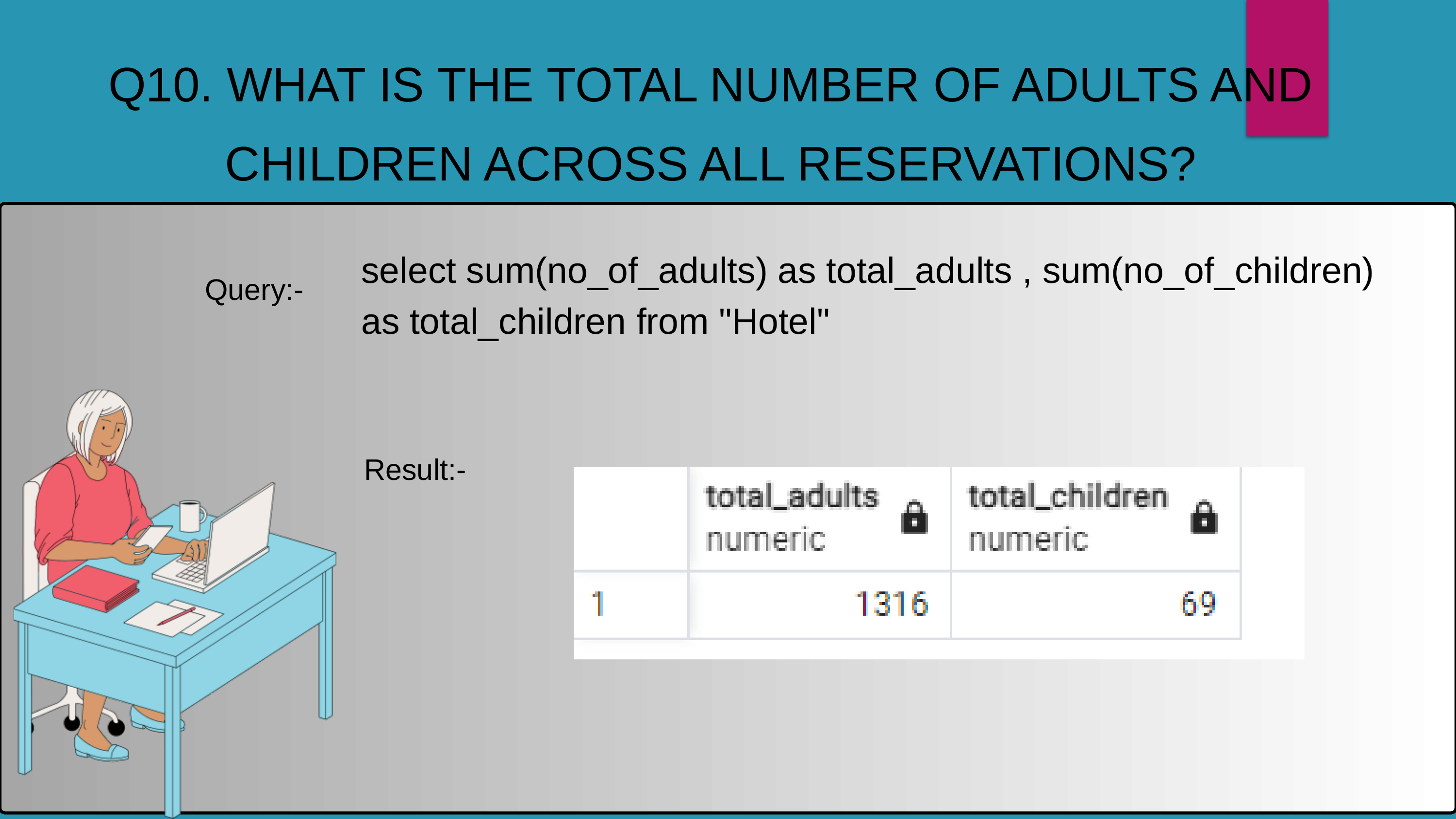

Q10. WHAT IS THE TOTAL NUMBER OF ADULTS AND CHILDREN ACROSS ALL RESERVATIONS?

select sum(no_of_adults) as total_adults , sum(no_of_children) as total_children from "Hotel"

Query:-

Result:-